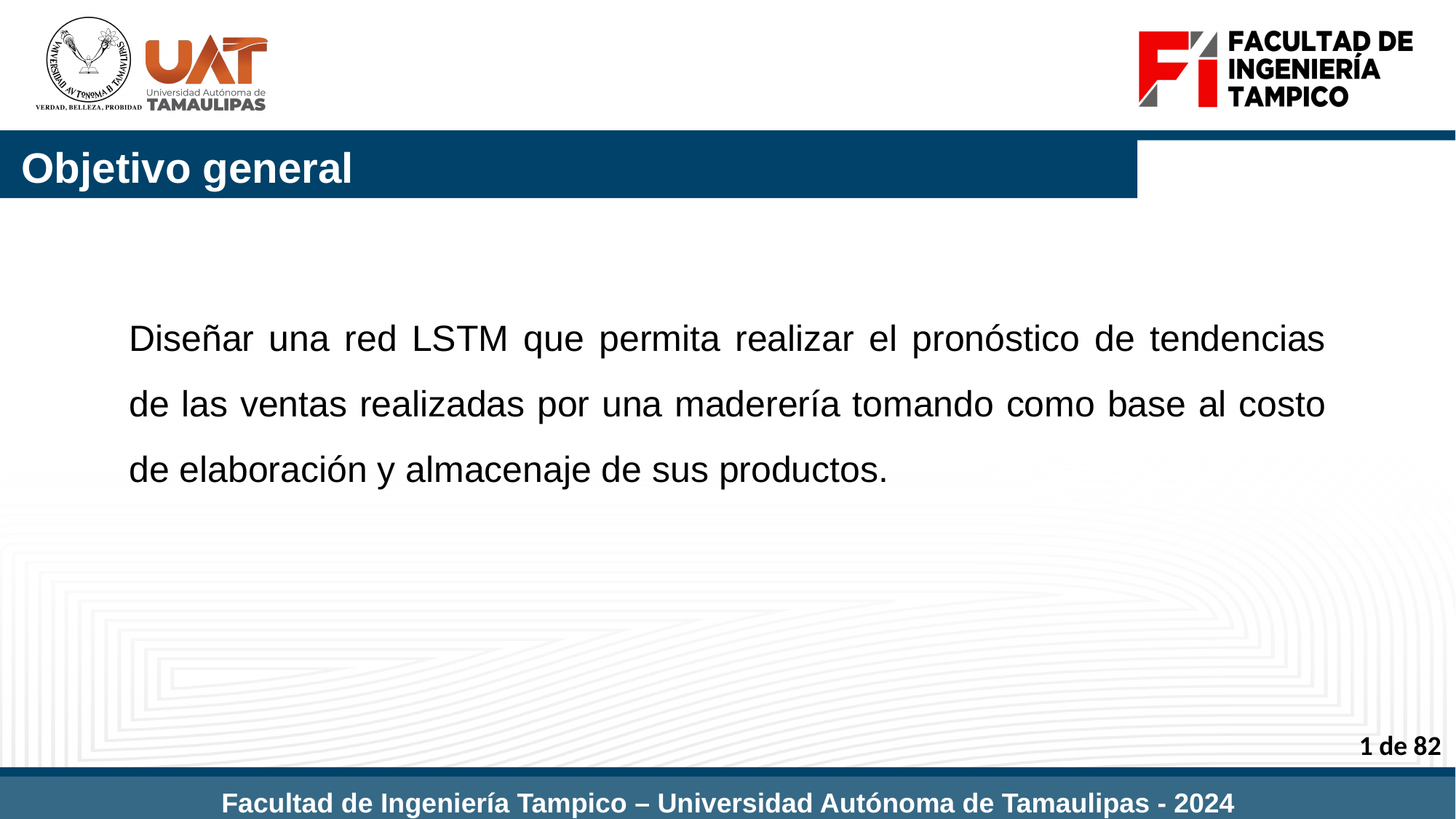

# Objetivo general
Diseñar una red LSTM que permita realizar el pronóstico de tendencias de las ventas realizadas por una maderería tomando como base al costo de elaboración y almacenaje de sus productos.